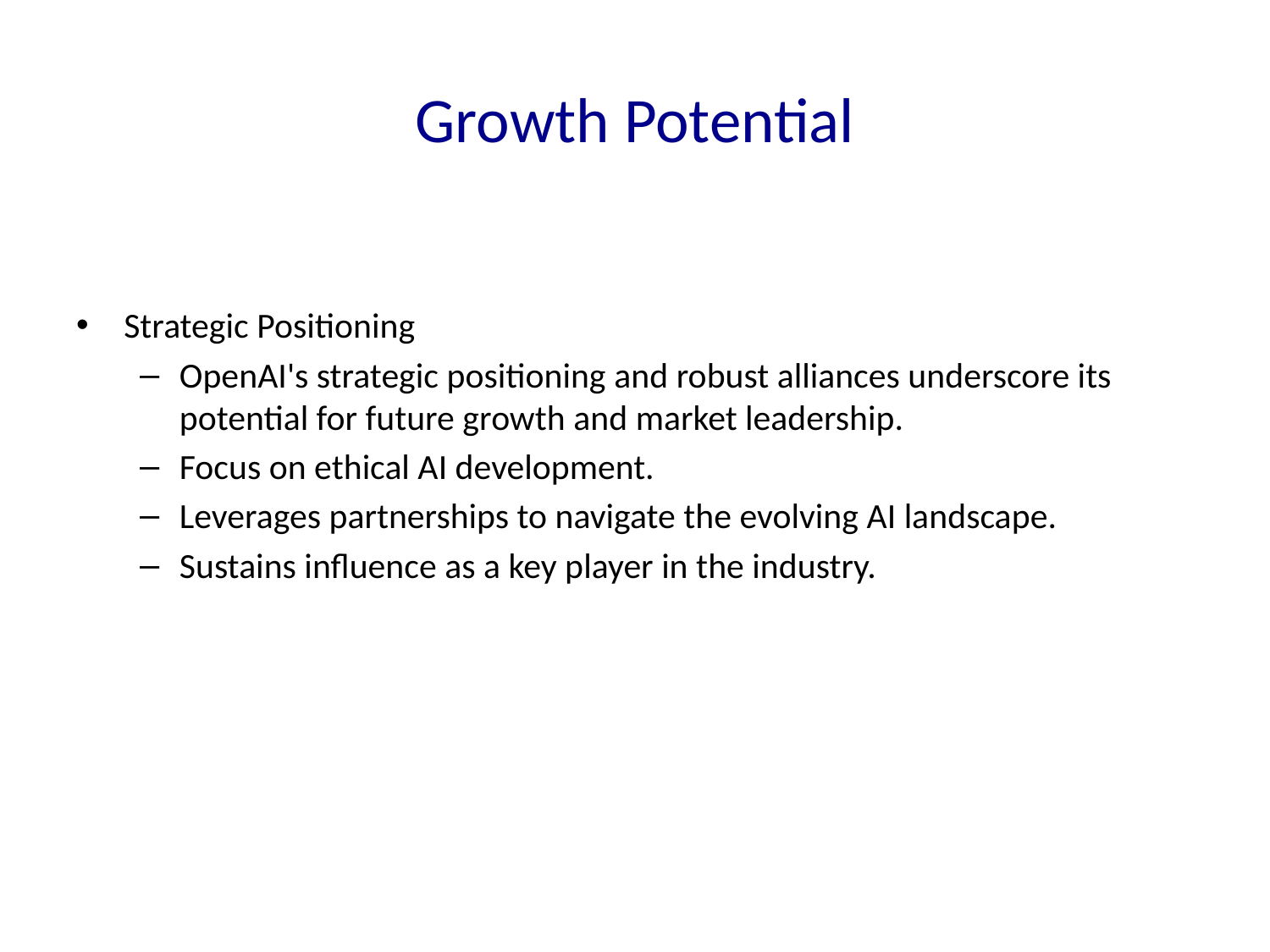

# Growth Potential

Strategic Positioning
OpenAI's strategic positioning and robust alliances underscore its potential for future growth and market leadership.
Focus on ethical AI development.
Leverages partnerships to navigate the evolving AI landscape.
Sustains influence as a key player in the industry.